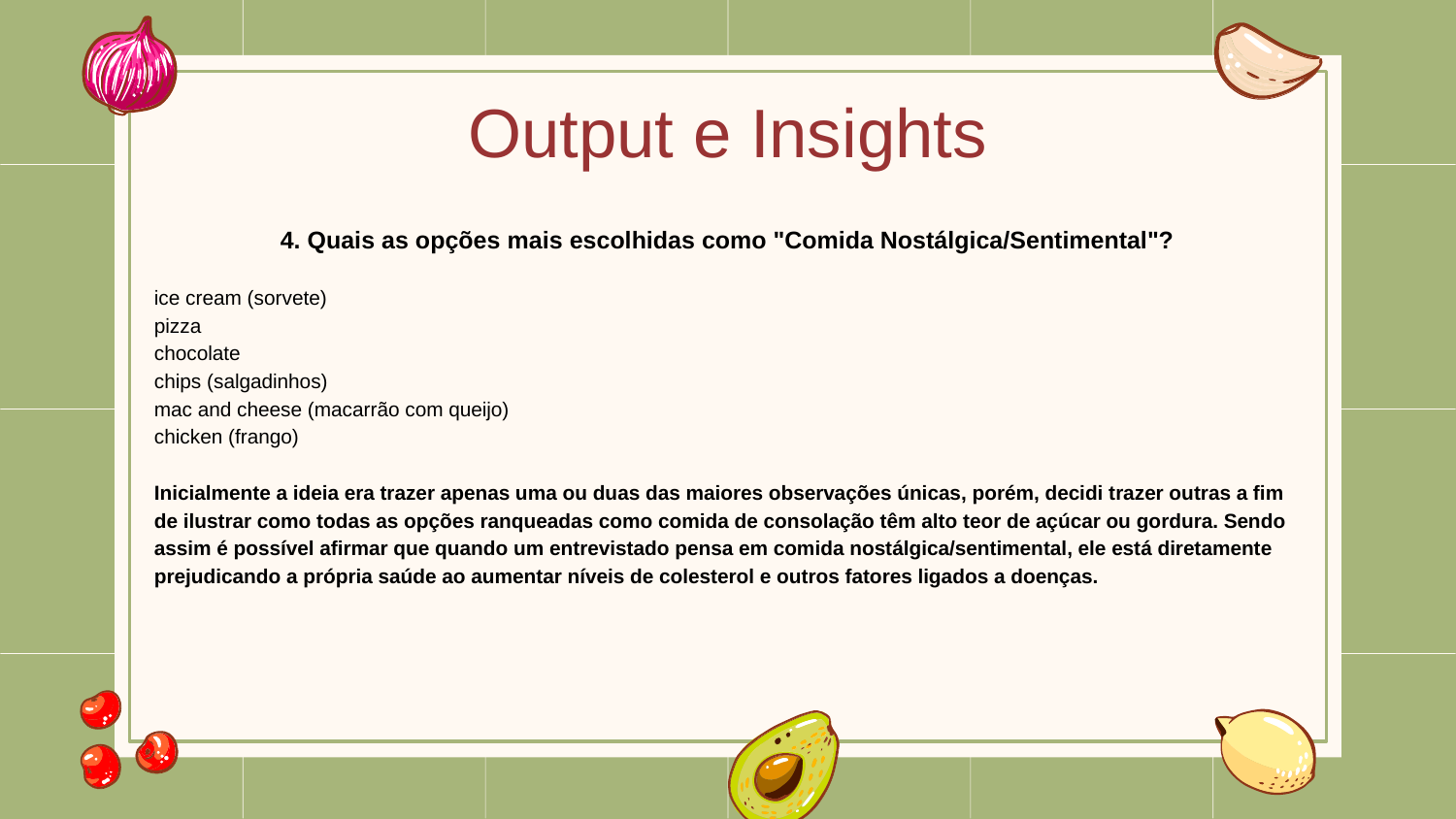

# Output e Insights
4. Quais as opções mais escolhidas como "Comida Nostálgica/Sentimental"?

ice cream (sorvete)
pizza
chocolate
chips (salgadinhos)
mac and cheese (macarrão com queijo)
chicken (frango)

Inicialmente a ideia era trazer apenas uma ou duas das maiores observações únicas, porém, decidi trazer outras a fim de ilustrar como todas as opções ranqueadas como comida de consolação têm alto teor de açúcar ou gordura. Sendo assim é possível afirmar que quando um entrevistado pensa em comida nostálgica/sentimental, ele está diretamente prejudicando a própria saúde ao aumentar níveis de colesterol e outros fatores ligados a doenças.